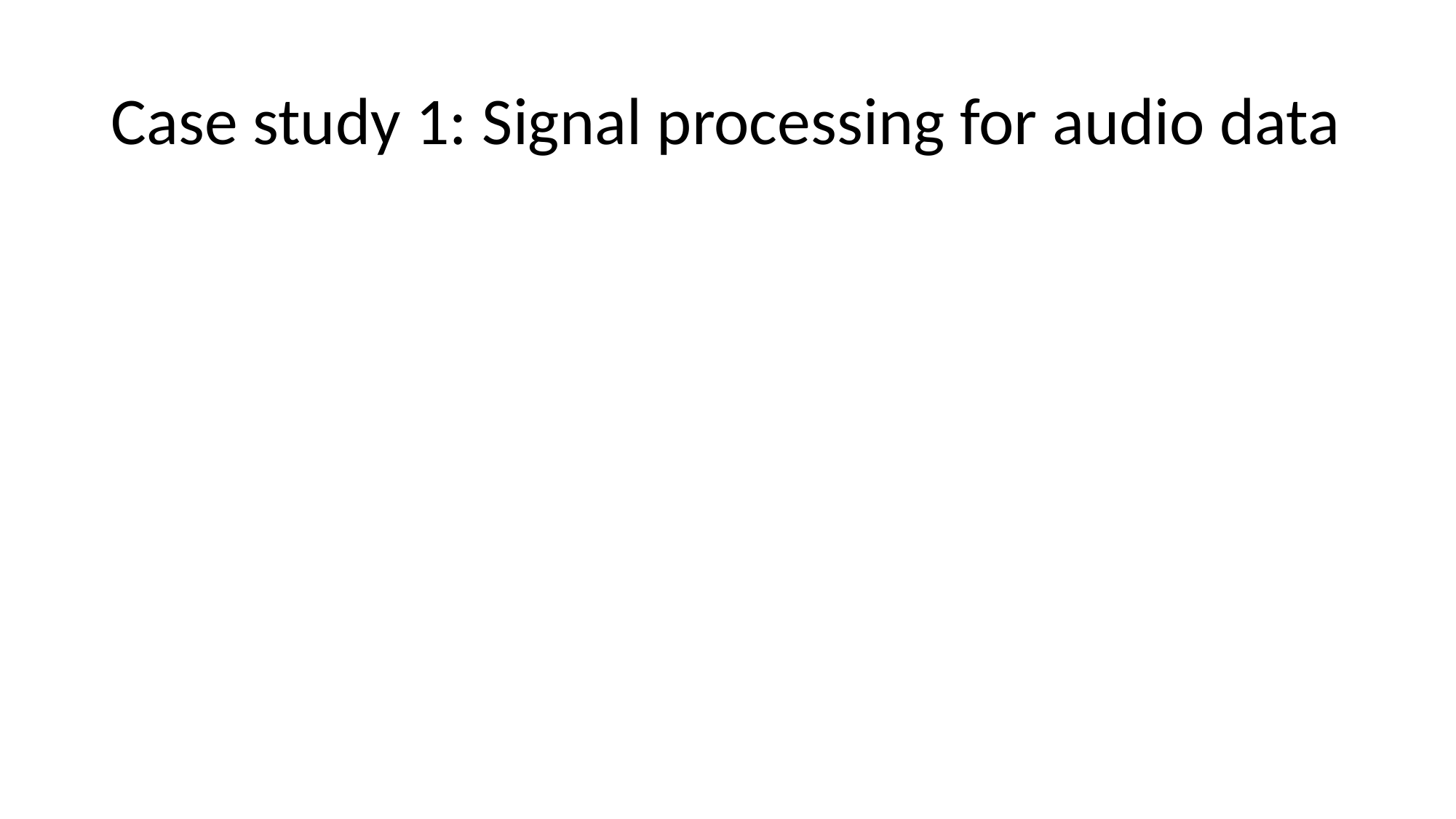

# Case study 1: Signal processing for audio data